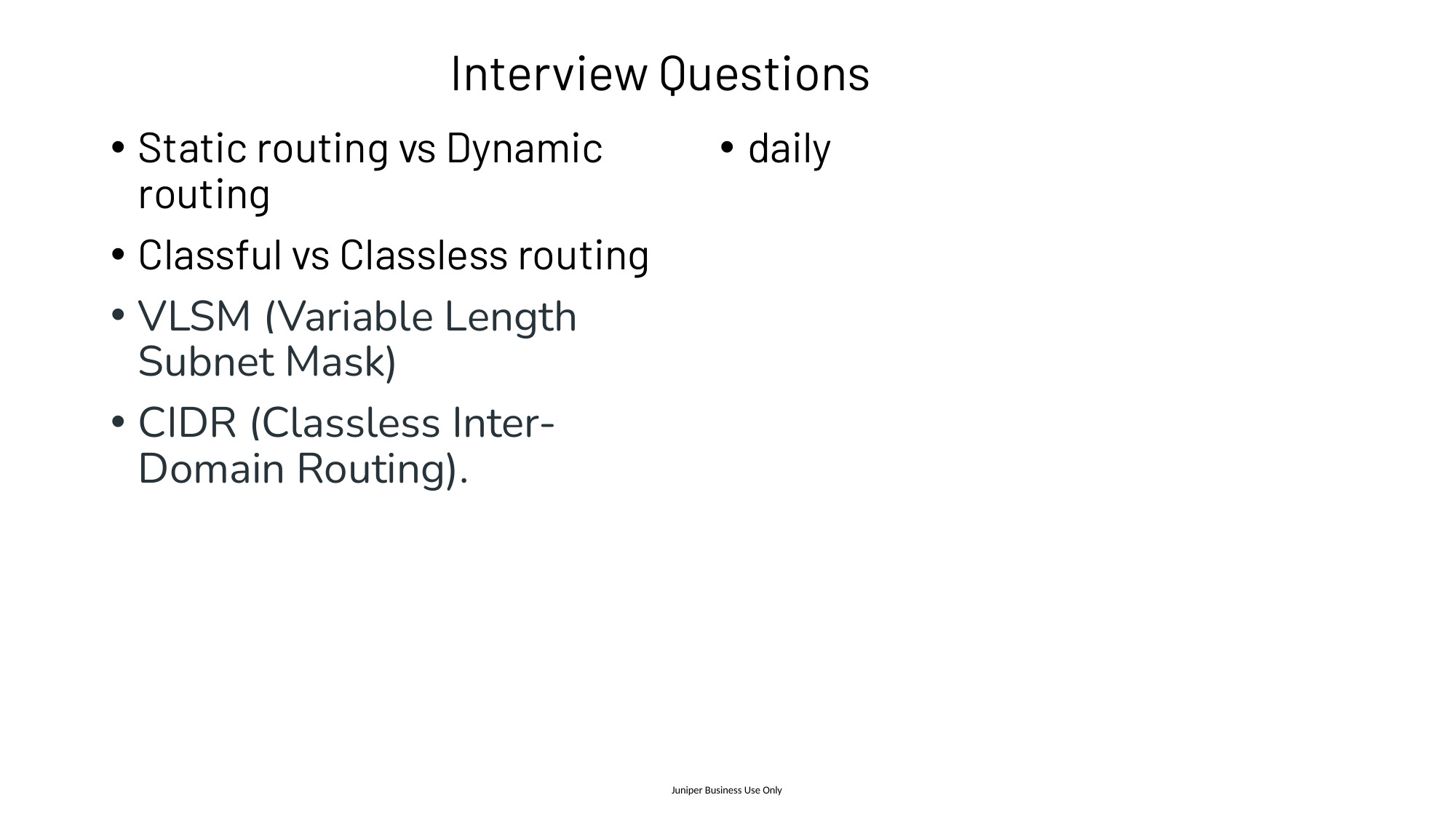

# Interview Questions
daily
Static routing vs Dynamic routing
Classful vs Classless routing
VLSM (Variable Length Subnet Mask)
CIDR (Classless Inter-Domain Routing).